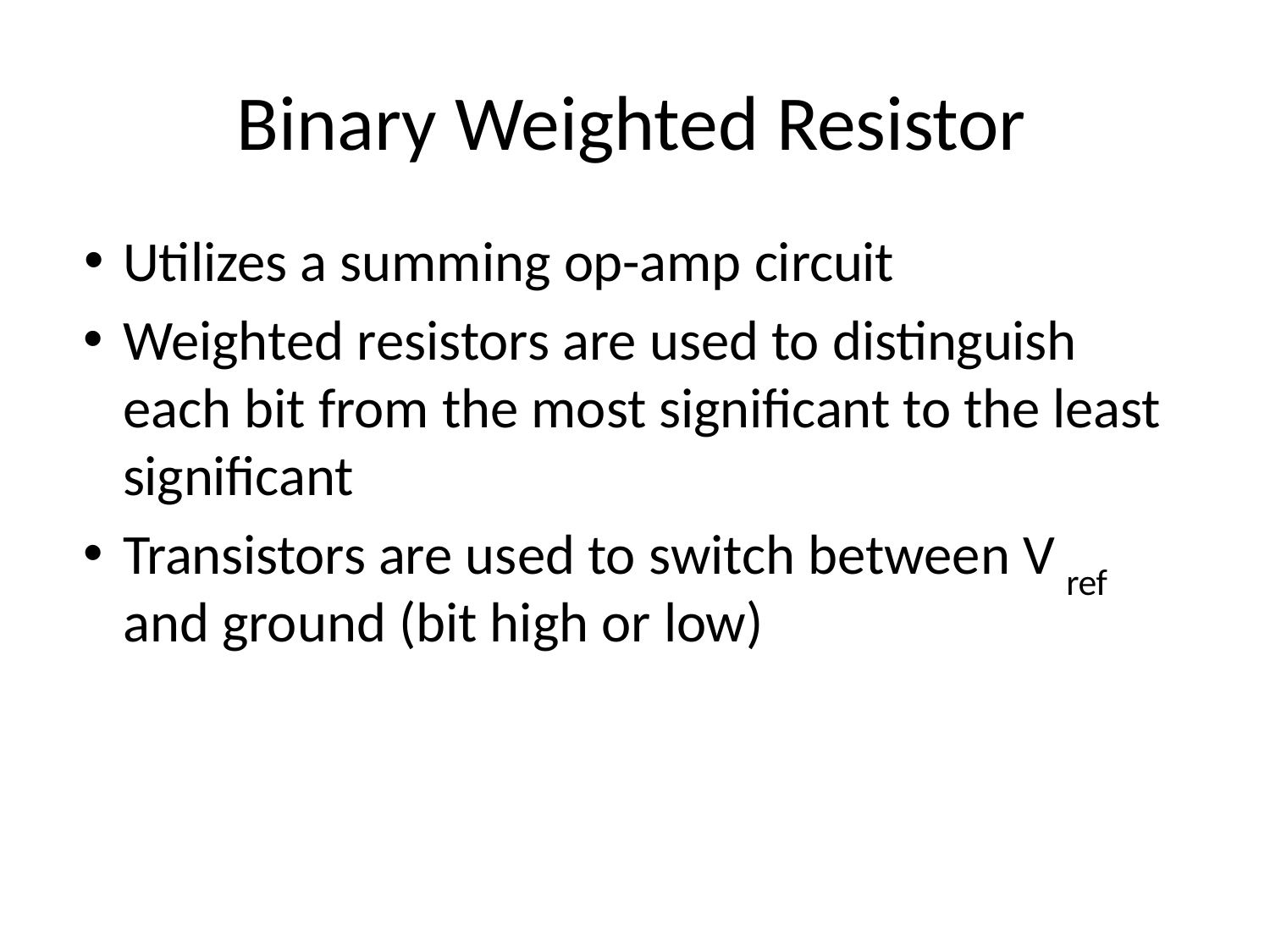

# Binary Weighted Resistor
Utilizes a summing op-amp circuit
Weighted resistors are used to distinguish each bit from the most significant to the least significant
Transistors are used to switch between V and ground (bit high or low)
ref